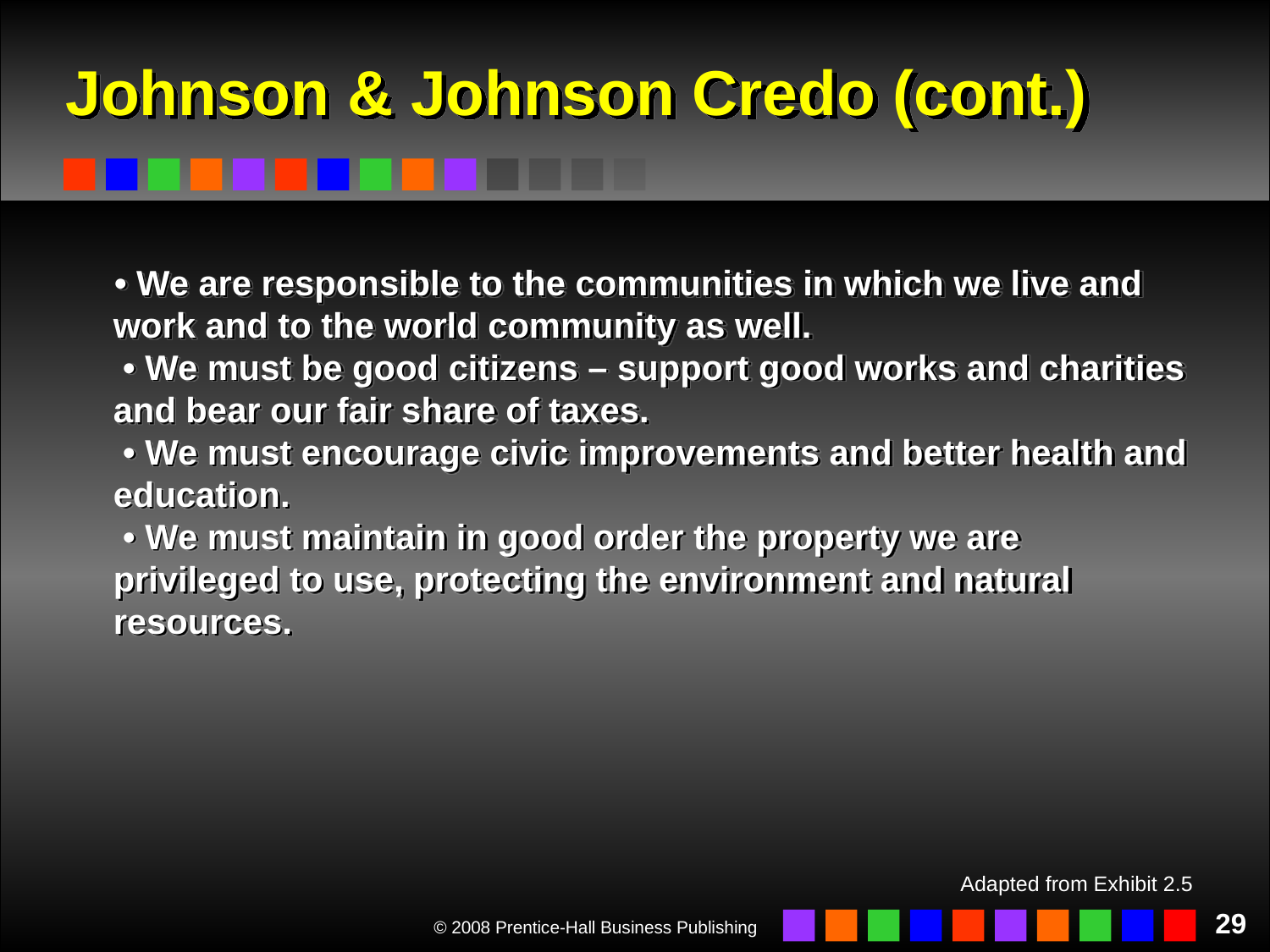

# Johnson & Johnson Credo (cont.)
     • We are responsible to the communities in which we live and work and to the world community as well.
 • We must be good citizens – support good works and charities
and bear our fair share of taxes.
 • We must encourage civic improvements and better health and education.
 • We must maintain in good order the property we are privileged to use, protecting the environment and natural resources.
Adapted from Exhibit 2.5
29